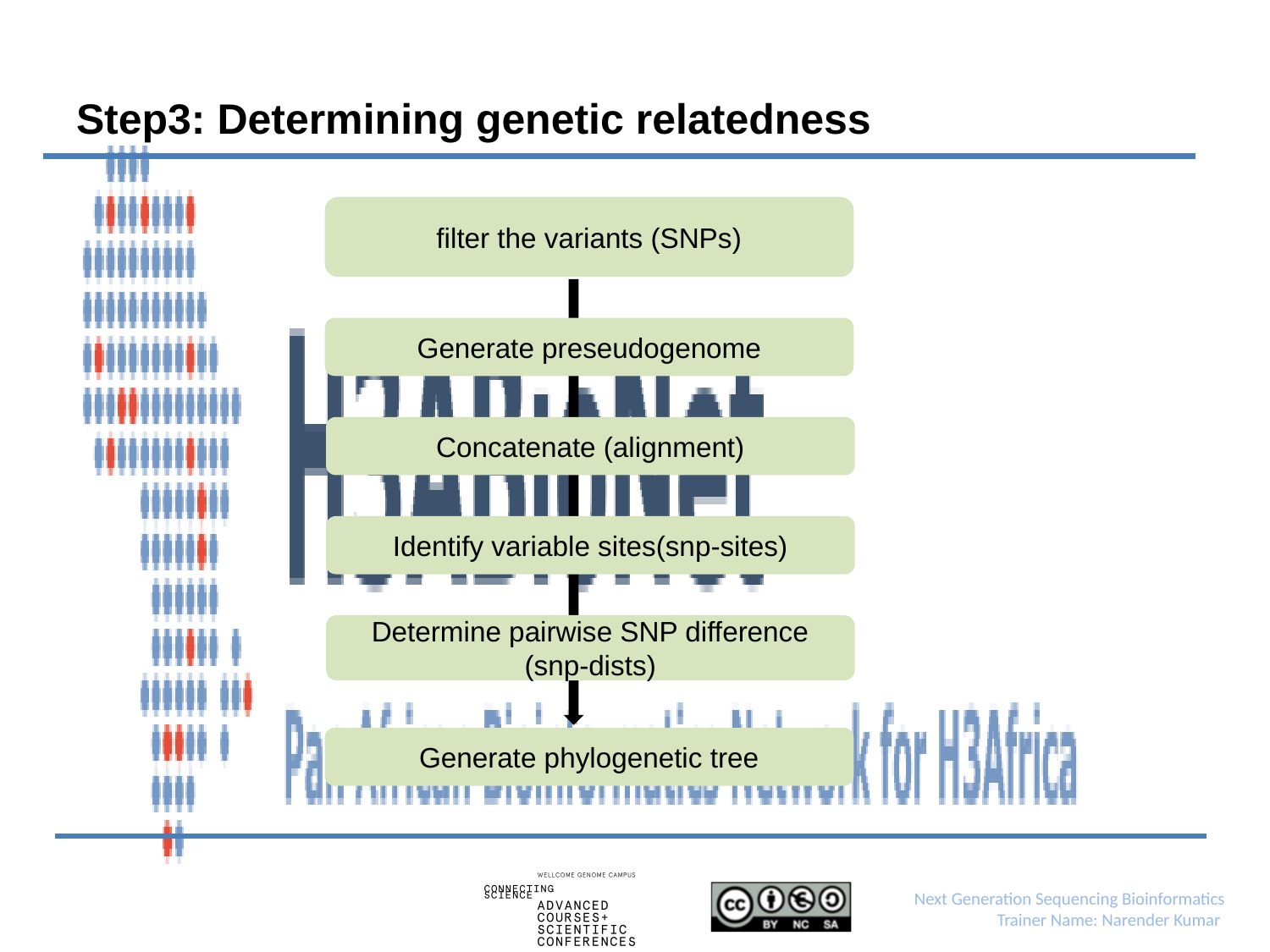

# Step3: Determining genetic relatedness
filter the variants (SNPs)

Generate preseudogenome
Concatenate (alignment)
Identify variable sites(snp-sites)
Determine pairwise SNP difference (snp-dists)
Generate phylogenetic tree
Next Generation Sequencing Bioinformatics
Trainer Name: Narender Kumar